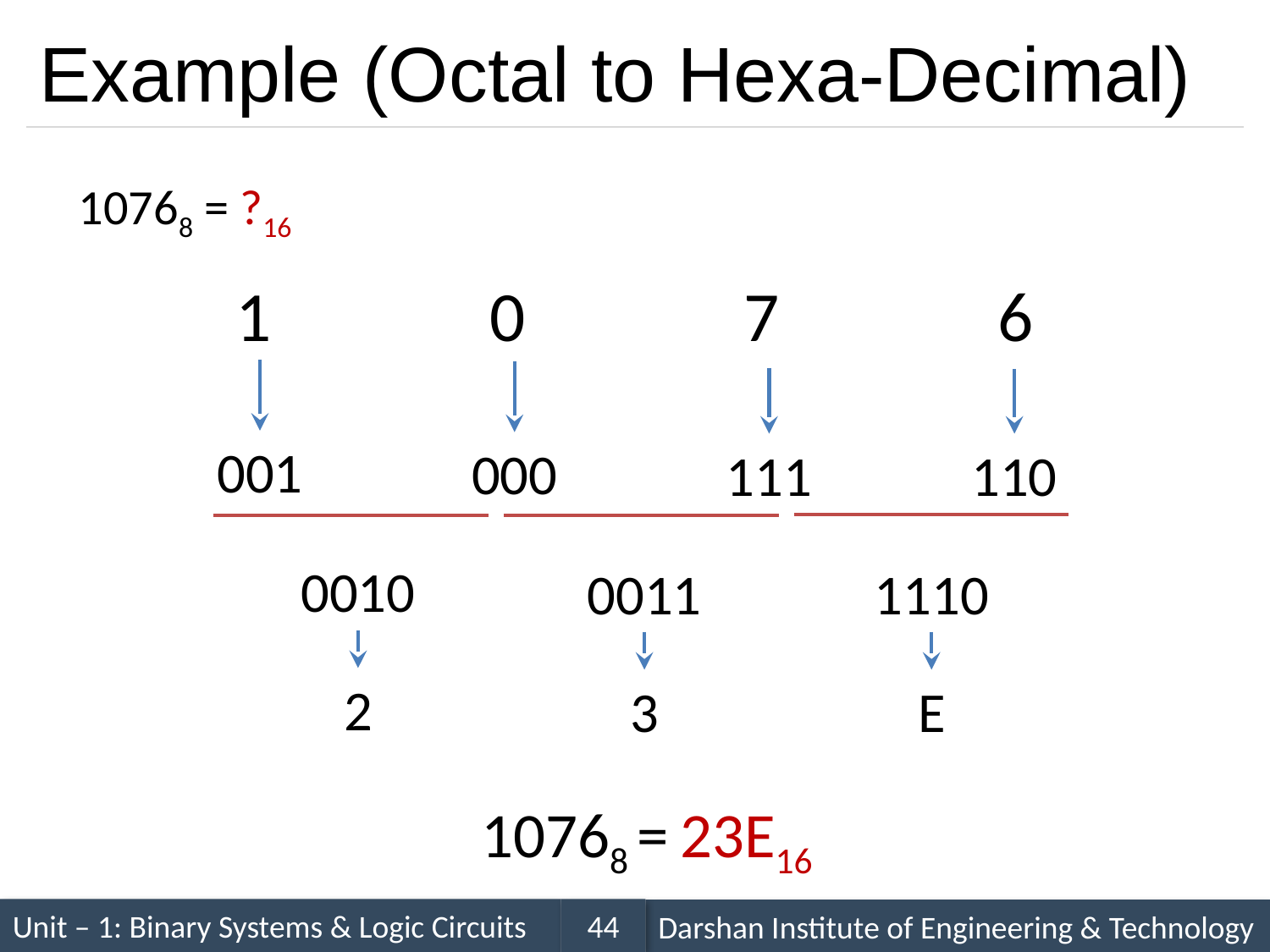

# Example (Octal to Hexa-Decimal)
10768 = ?16
1		0		7		6
001
000
111
110
0010
0011
1110
2
3
E
10768 =
23E16